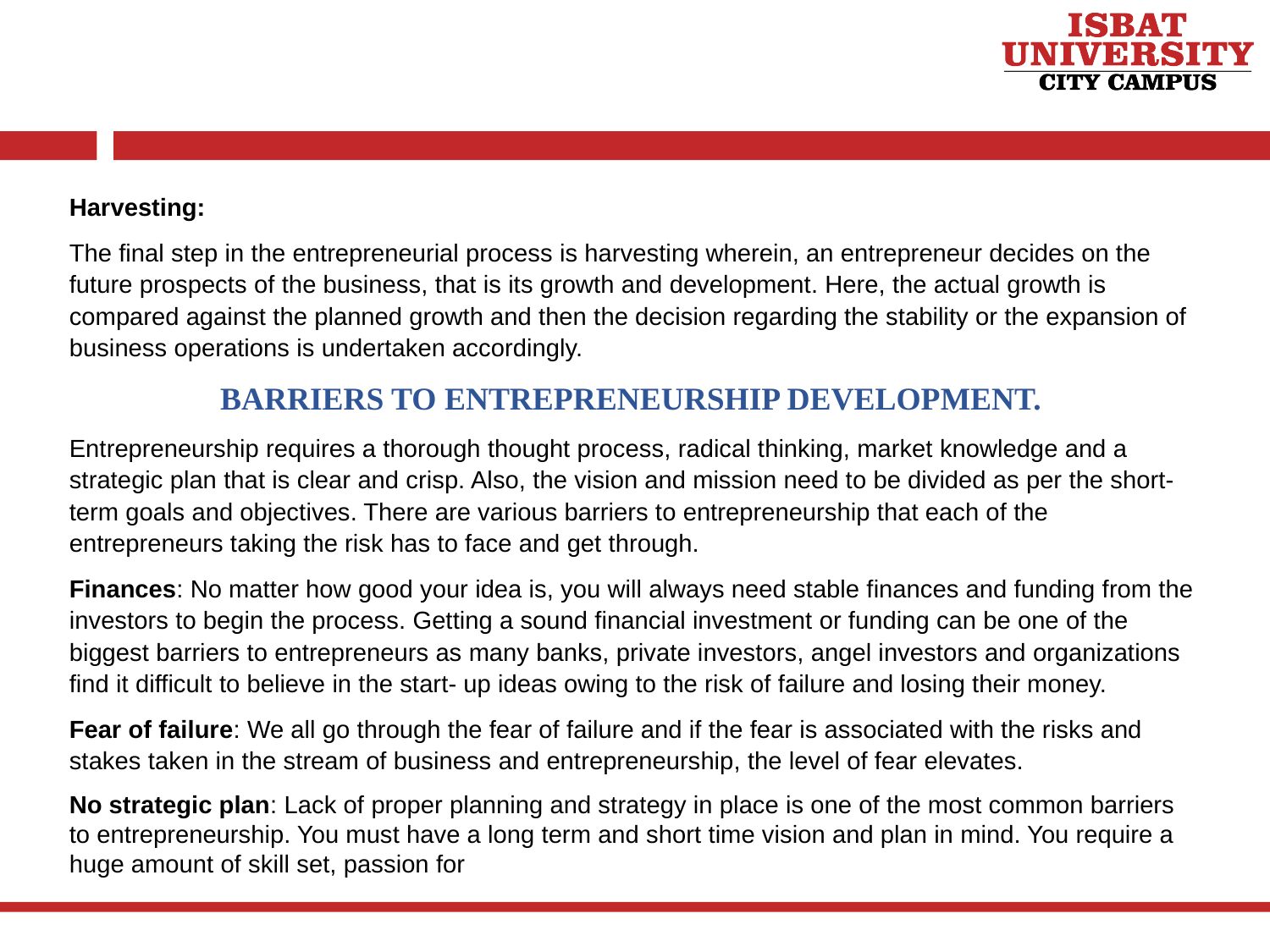

Harvesting:
The final step in the entrepreneurial process is harvesting wherein, an entrepreneur decides on the future prospects of the business, that is its growth and development. Here, the actual growth is compared against the planned growth and then the decision regarding the stability or the expansion of business operations is undertaken accordingly.
BARRIERS TO ENTREPRENEURSHIP DEVELOPMENT.
Entrepreneurship requires a thorough thought process, radical thinking, market knowledge and a strategic plan that is clear and crisp. Also, the vision and mission need to be divided as per the short-term goals and objectives. There are various barriers to entrepreneurship that each of the entrepreneurs taking the risk has to face and get through.
Finances: No matter how good your idea is, you will always need stable finances and funding from the investors to begin the process. Getting a sound financial investment or funding can be one of the biggest barriers to entrepreneurs as many banks, private investors, angel investors and organizations find it difficult to believe in the start- up ideas owing to the risk of failure and losing their money.
Fear of failure: We all go through the fear of failure and if the fear is associated with the risks and stakes taken in the stream of business and entrepreneurship, the level of fear elevates.
No strategic plan: Lack of proper planning and strategy in place is one of the most common barriers to entrepreneurship. You must have a long term and short time vision and plan in mind. You require a huge amount of skill set, passion for